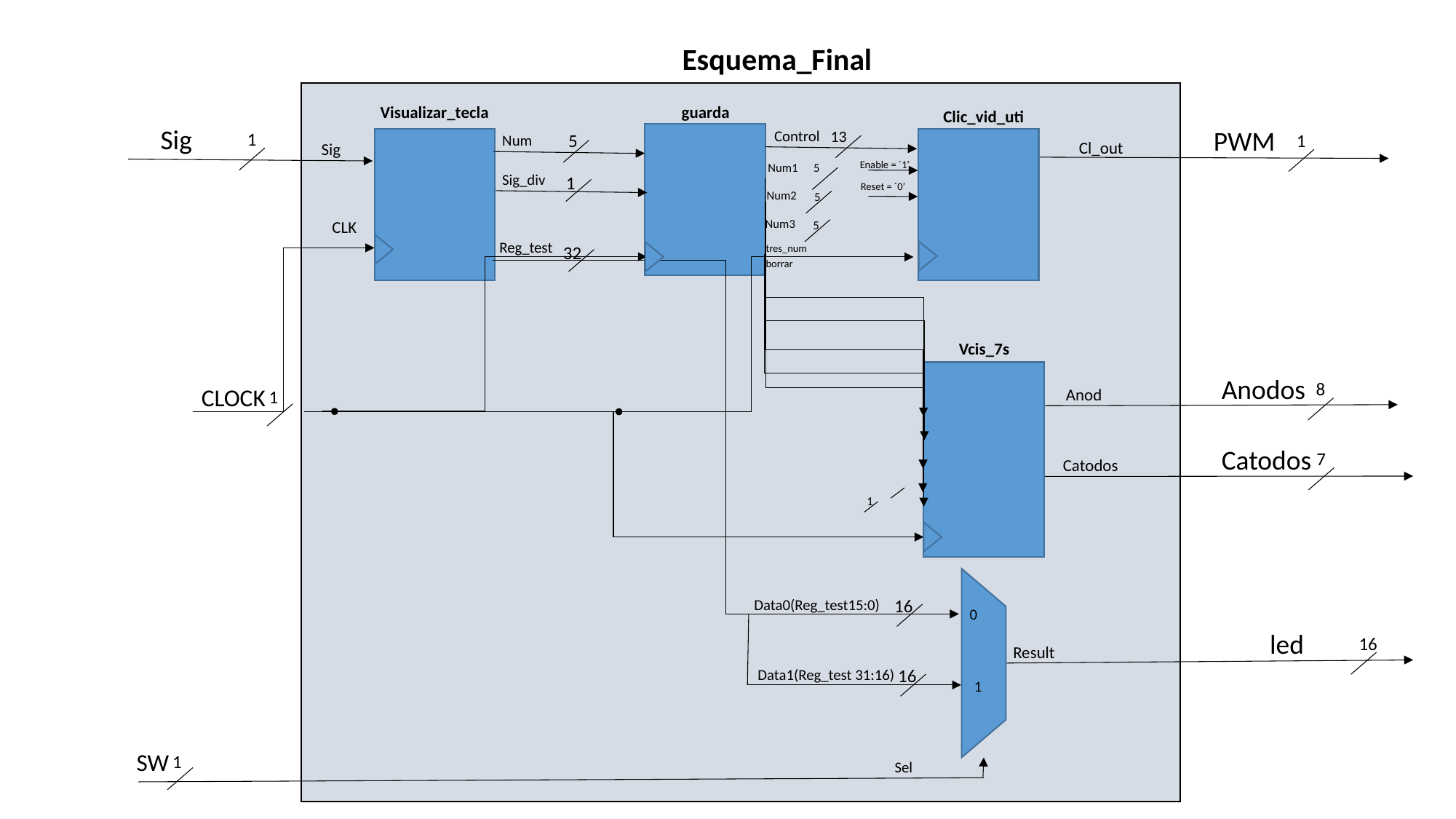

Esquema_Final

Visualizar_tecla
guarda
Clic_vid_uti
Sig
PWM
13
Control
1
5

1
Num

Cl_out
Sig
Enable = ´1’
Num1
5
Sig_div
1
Reset = ´0’
Num2
5
CLK
Num3
5
Reg_test
32
tres_num

borrar
Vcis_7s

Anodos
8
CLOCK
Anod
1

Catodos
7
Catodos
2
1

16
Data0(Reg_test15:0)
0
led
16
Result

16
Data1(Reg_test 31:16)
1
SW
1
Sel